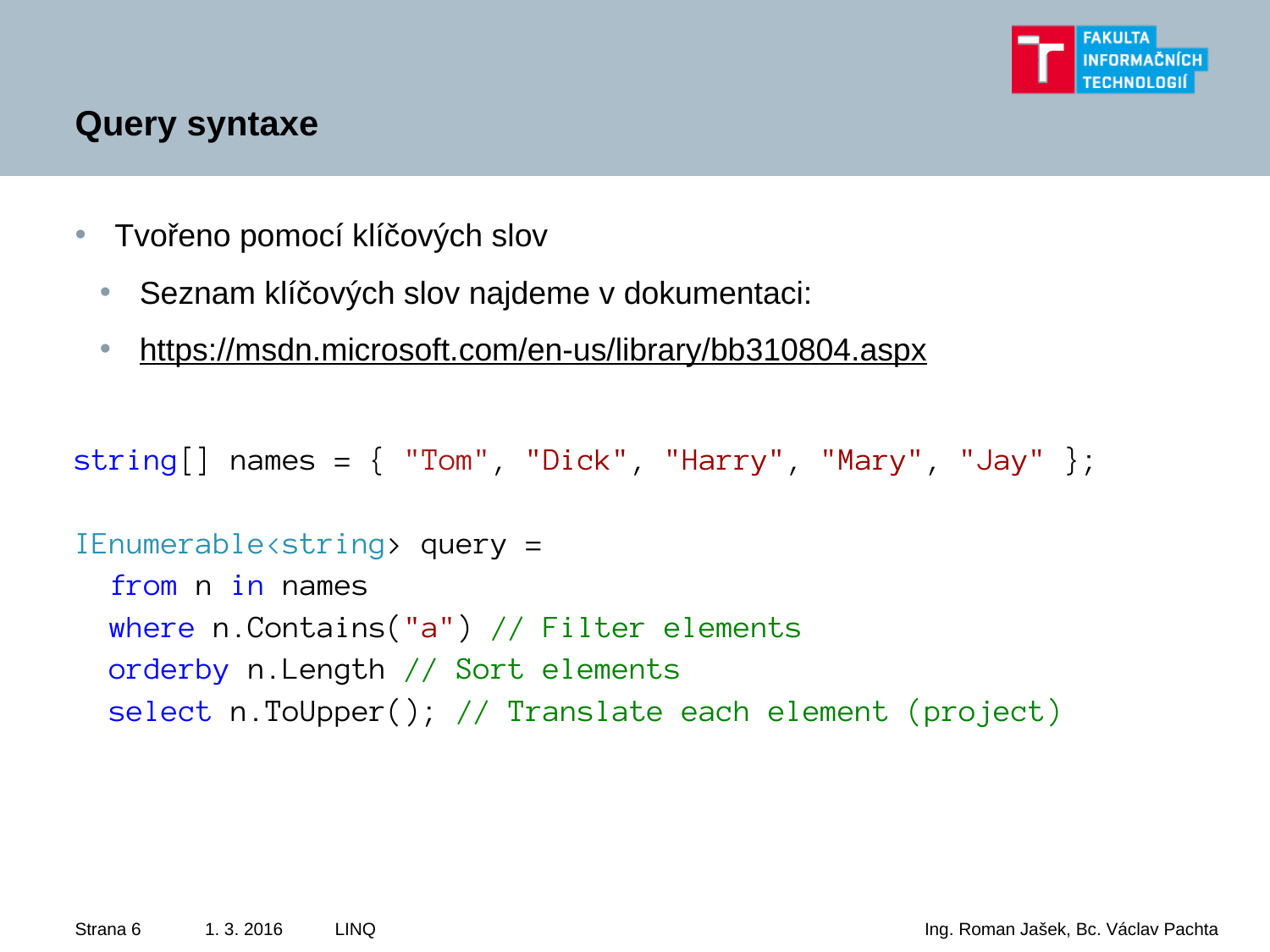

# Query syntaxe
Tvořeno pomocí klíčových slov
Seznam klíčových slov najdeme v dokumentaci:
https://msdn.microsoft.com/en-us/library/bb310804.aspx

string[] names = { "Tom", "Dick", "Harry", "Mary", "Jay" };

IEnumerable<string> query =
  from n in names
  where n.Contains("a") // Filter elements
  orderby n.Length // Sort elements
  select n.ToUpper(); // Translate each element (project)